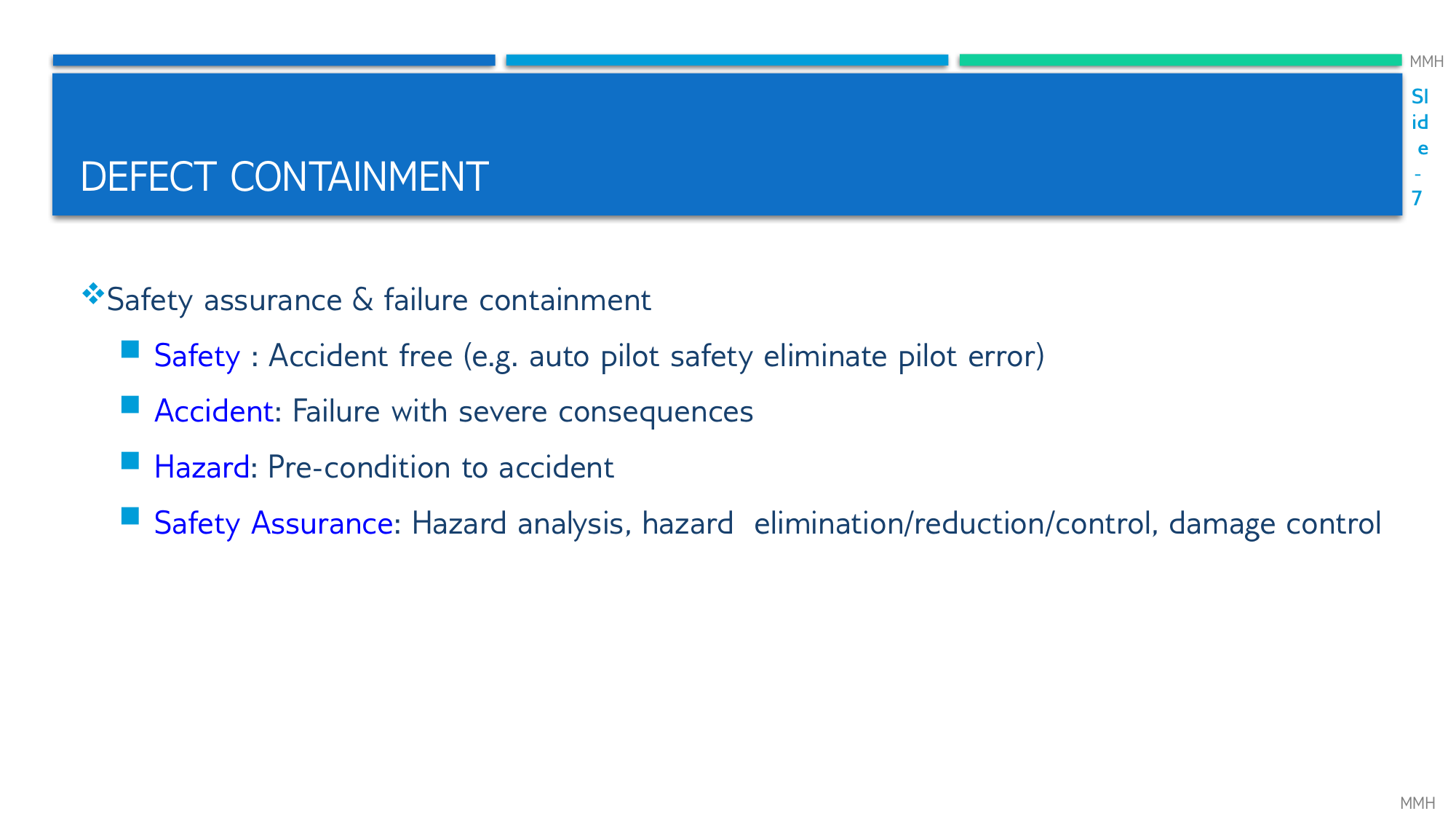

MMH
Slide - 7
# Defect containment
Safety assurance & failure containment
Safety : Accident free (e.g. auto pilot safety eliminate pilot error)
Accident: Failure with severe consequences
Hazard: Pre-condition to accident
Safety Assurance: Hazard analysis, hazard  elimination/reduction/control, damage control

  MMH